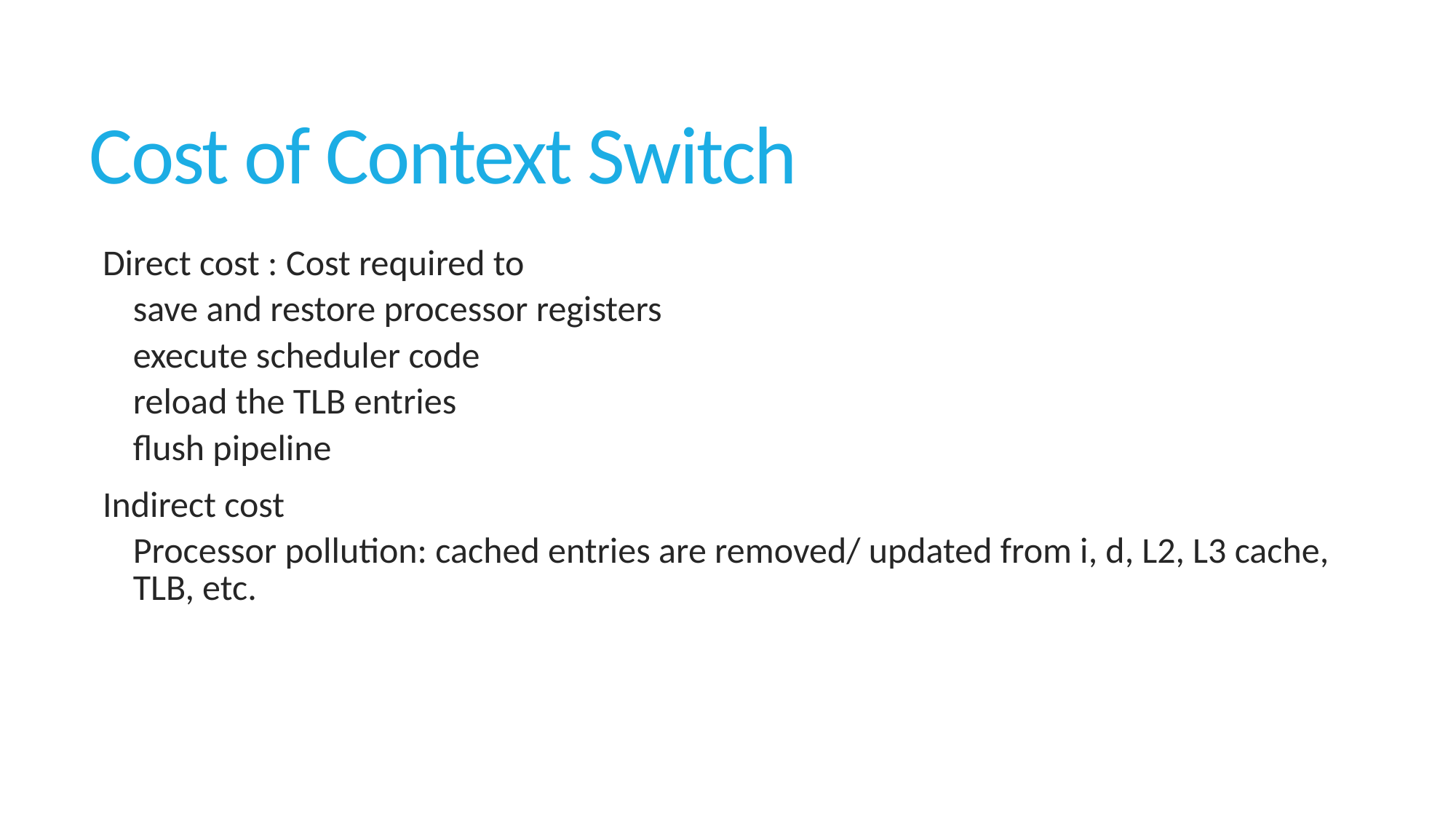

# Cost of Context Switch
Direct cost : Cost required to
save and restore processor registers
execute scheduler code
reload the TLB entries
flush pipeline
Indirect cost
Processor pollution: cached entries are removed/ updated from i, d, L2, L3 cache, TLB, etc.